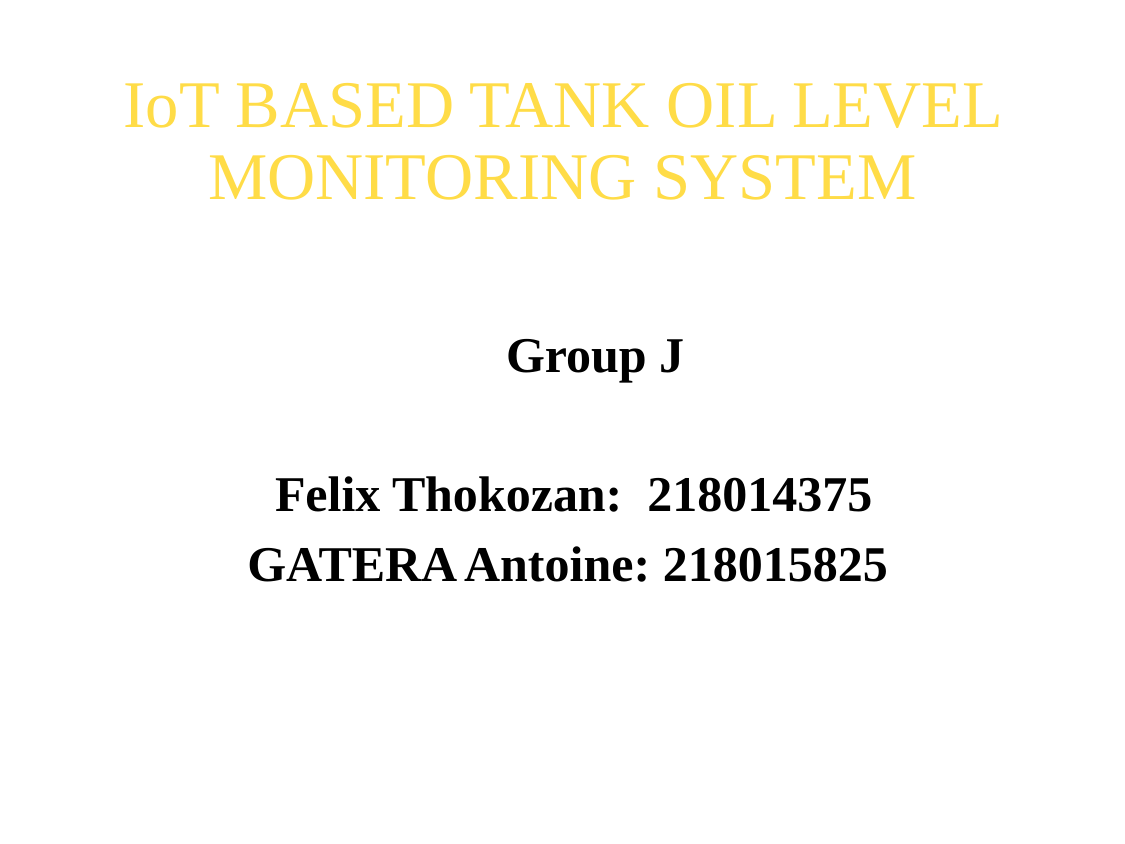

# IoT BASED TANK OIL LEVEL MONITORING SYSTEM
     Group J

Felix Thokozan:  218014375
GATERA Antoine: 218015825